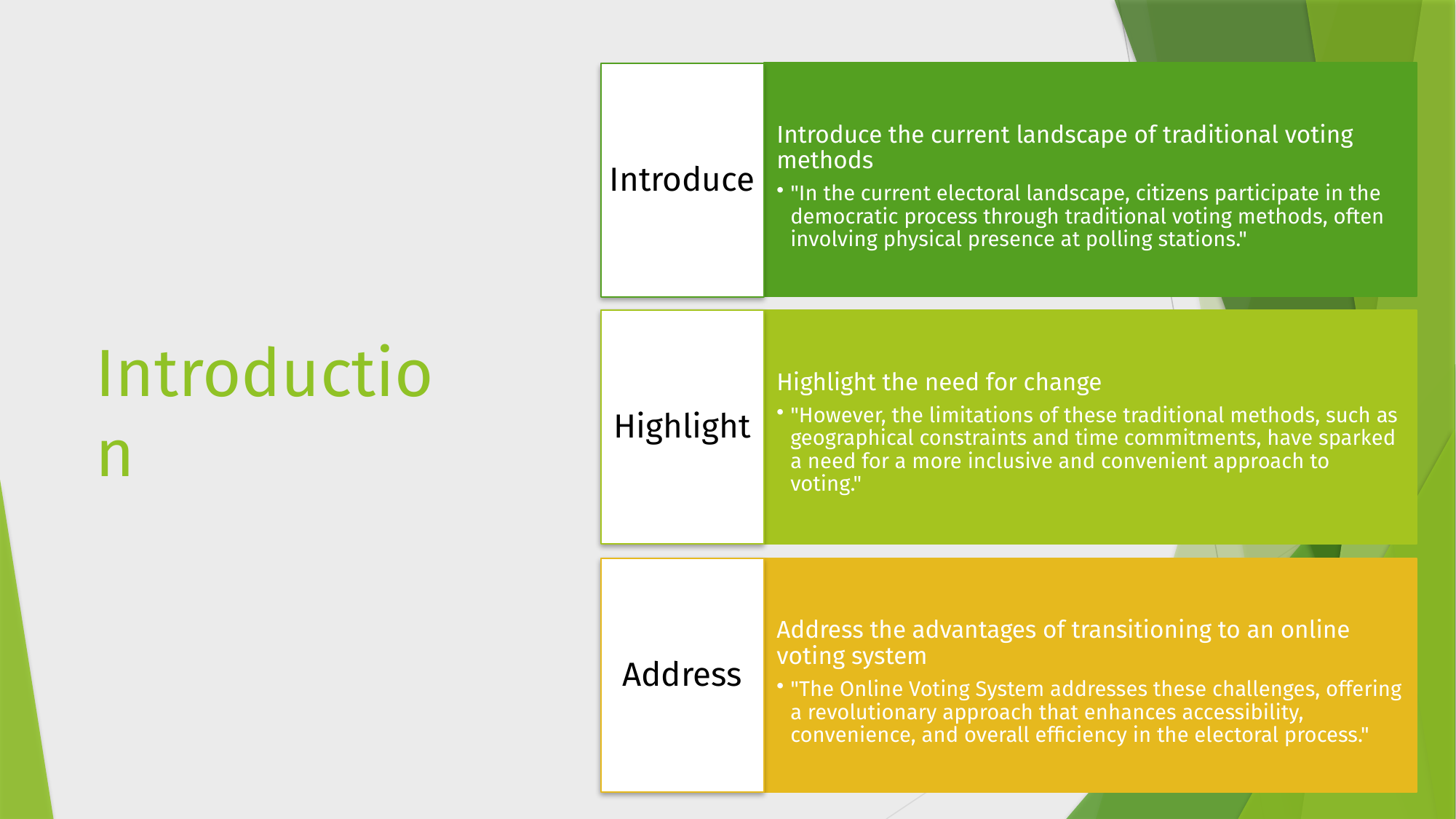

# Introduction
Introduce the current landscape of traditional voting methods
"In the current electoral landscape, citizens participate in the democratic process through traditional voting methods, often involving physical presence at polling stations."
Introduce
Highlight the need for change
"However, the limitations of these traditional methods, such as geographical constraints and time commitments, have sparked a need for a more inclusive and convenient approach to voting."
Highlight
Address the advantages of transitioning to an online voting system
"The Online Voting System addresses these challenges, offering a revolutionary approach that enhances accessibility, convenience, and overall efficiency in the electoral process."
Address